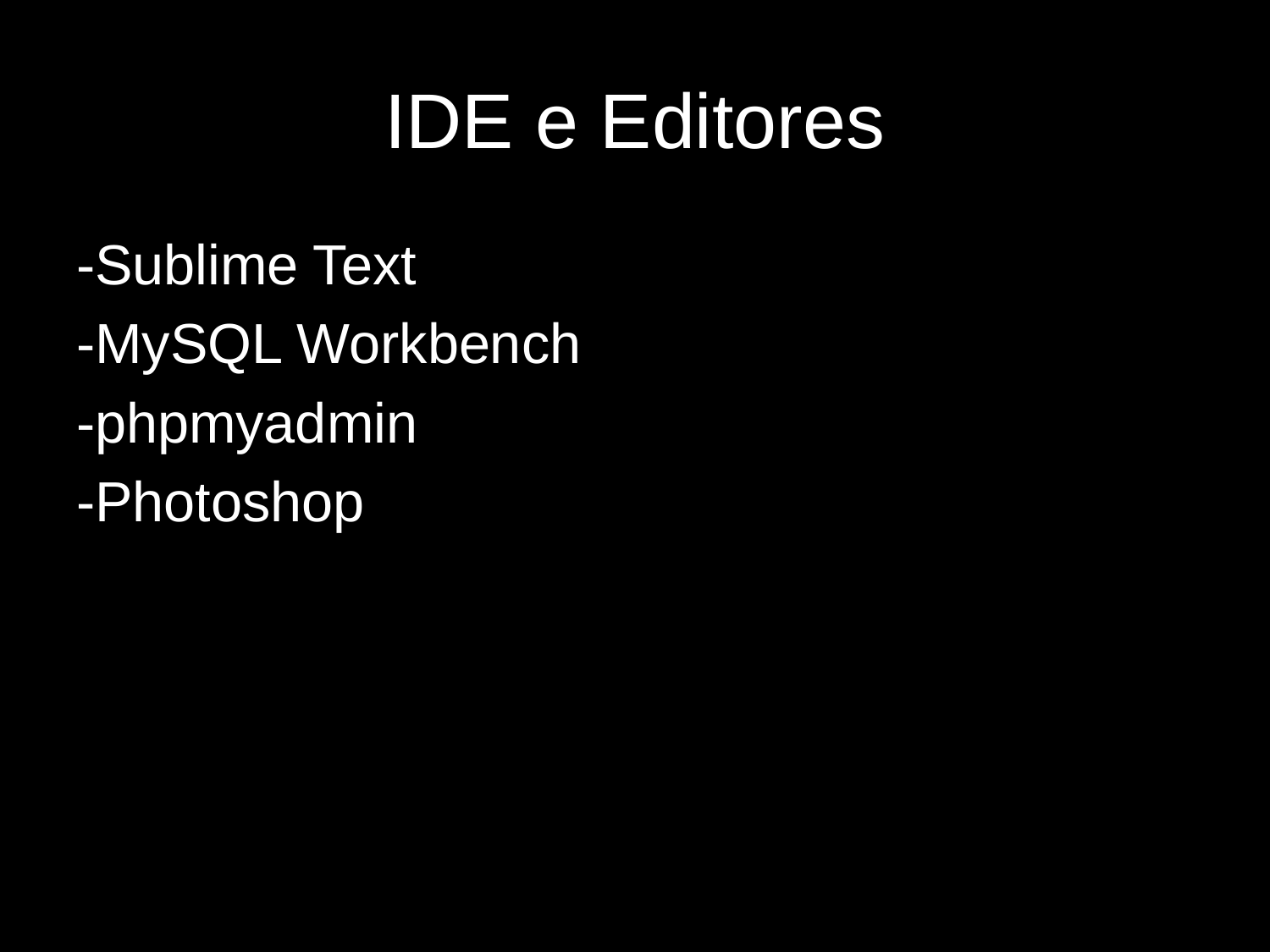

# IDE e Editores
-Sublime Text
-MySQL Workbench
-phpmyadmin
-Photoshop